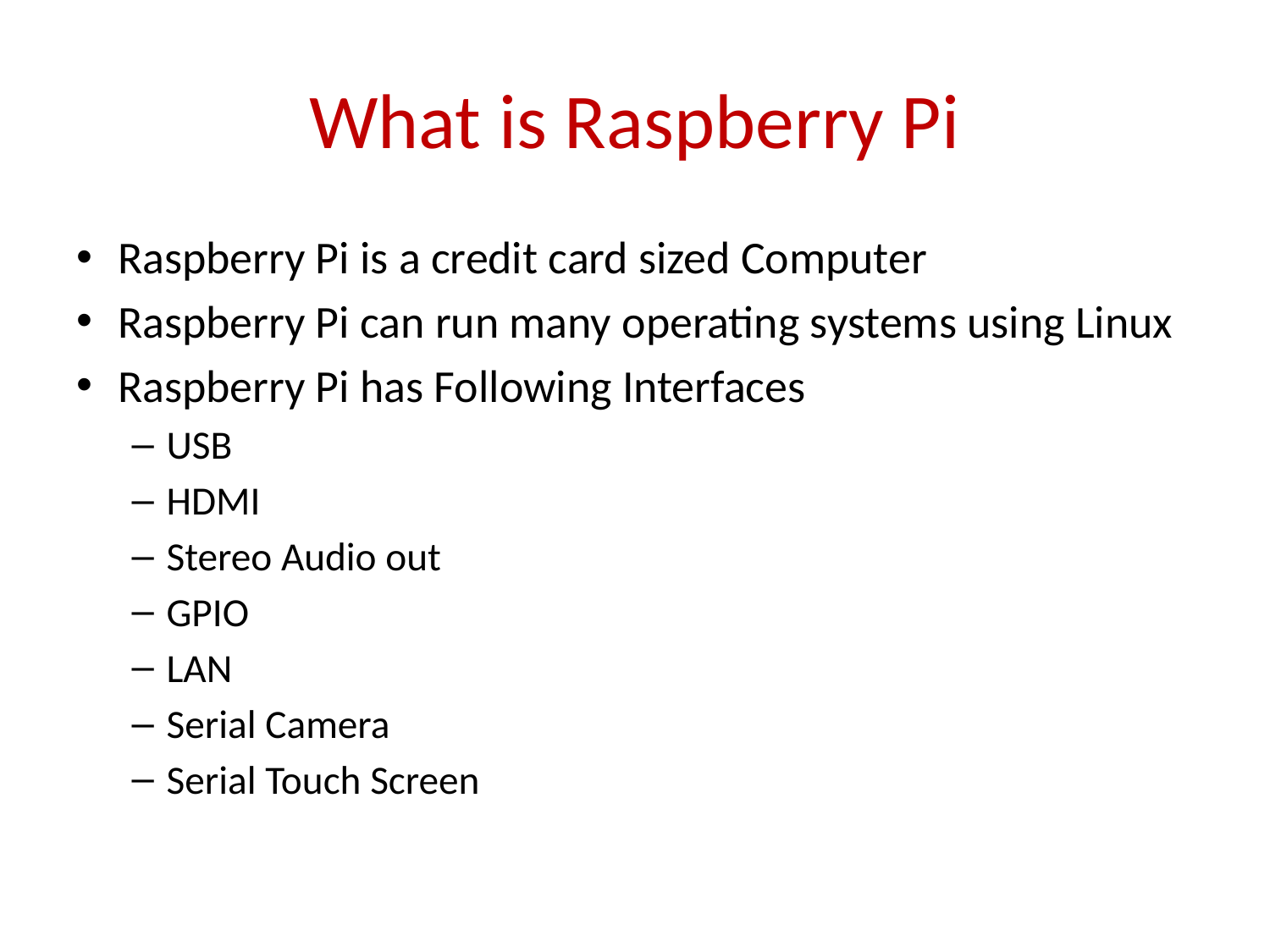

# What is Raspberry Pi
Raspberry Pi is a credit card sized Computer
Raspberry Pi can run many operating systems using Linux
Raspberry Pi has Following Interfaces
USB
HDMI
Stereo Audio out
GPIO
LAN
Serial Camera
Serial Touch Screen